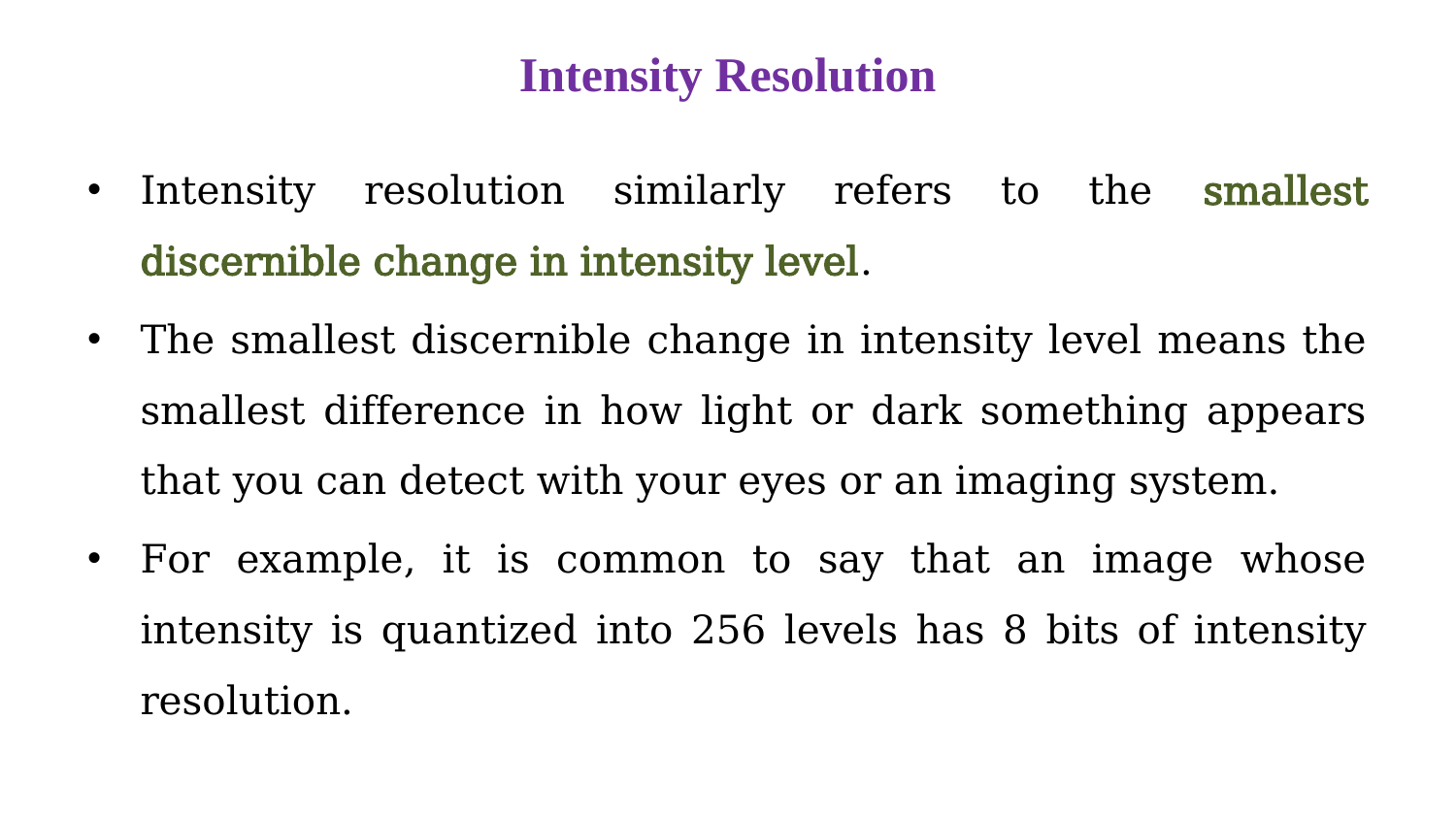

# Intensity Resolution
Intensity resolution similarly refers to the smallest discernible change in intensity level.
The smallest discernible change in intensity level means the smallest difference in how light or dark something appears that you can detect with your eyes or an imaging system.
For example, it is common to say that an image whose intensity is quantized into 256 levels has 8 bits of intensity resolution.